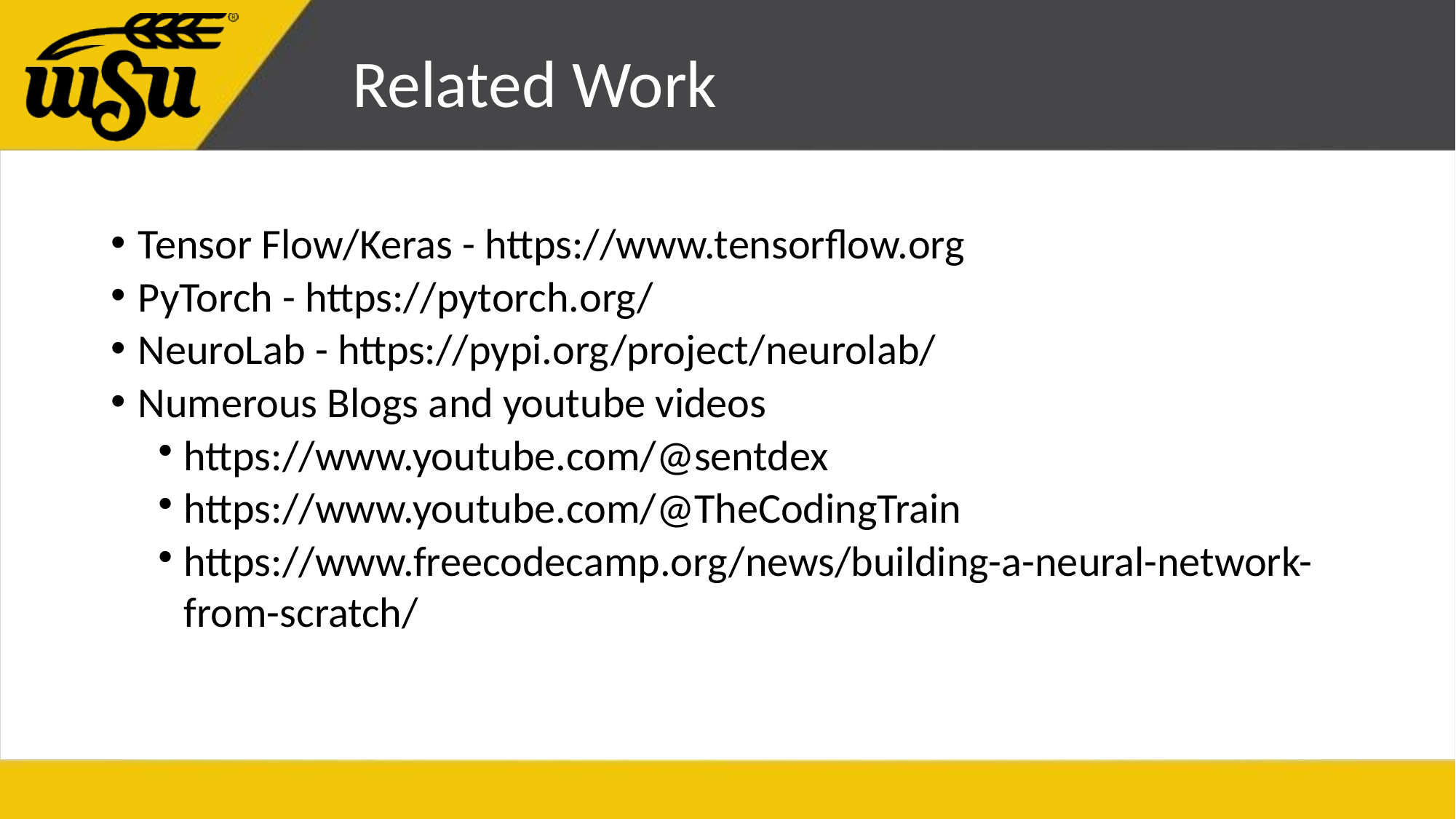

# Related Work
Tensor Flow/Keras - https://www.tensorflow.org
PyTorch - https://pytorch.org/
NeuroLab - https://pypi.org/project/neurolab/
Numerous Blogs and youtube videos
https://www.youtube.com/@sentdex
https://www.youtube.com/@TheCodingTrain
https://www.freecodecamp.org/news/building-a-neural-network-from-scratch/